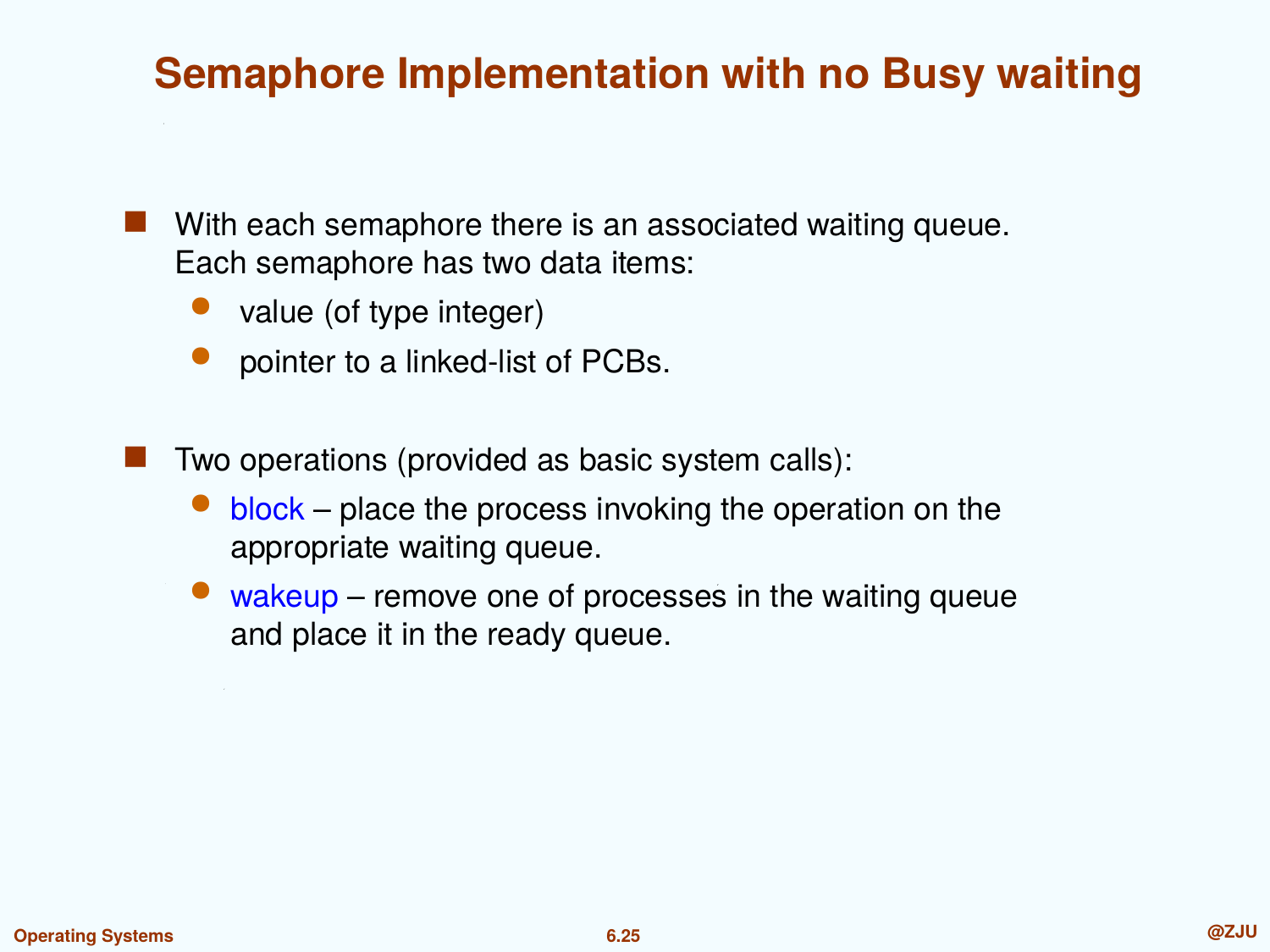

# Semaphore Implementation with no Busy waiting
With each semaphore there is an associated waiting queue. Each semaphore has two data items:
 value (of type integer)
 pointer to a linked-list of PCBs.

Two operations (provided as basic system calls):
block – place the process invoking the operation on the      appropriate waiting queue.
wakeup – remove one of processes in the waiting queue and place it in the ready queue.